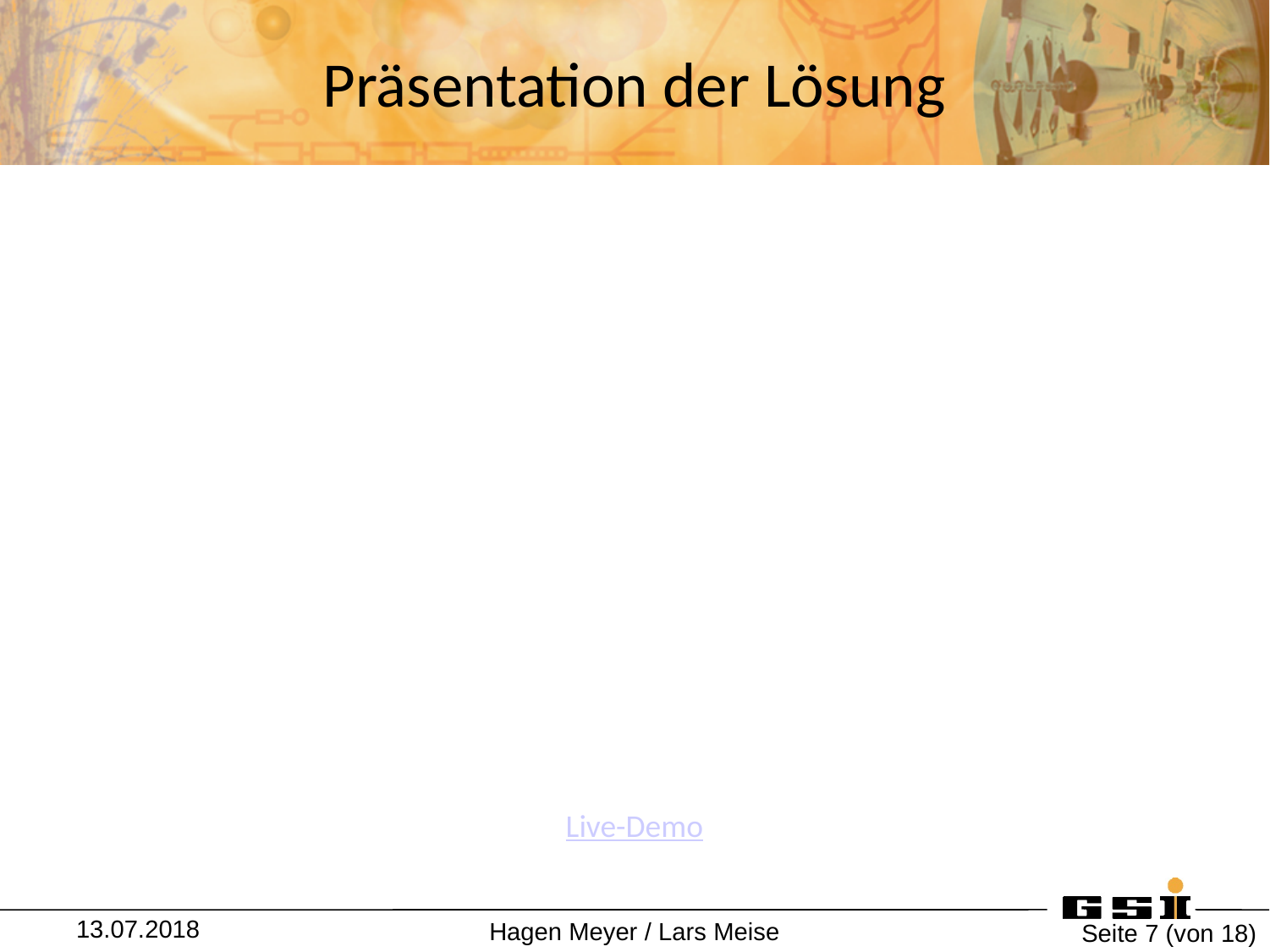

# Präsentation der Lösung

Live-Demo
13.07.2018
Hagen Meyer / Lars Meise
Seite 7 (von 18)